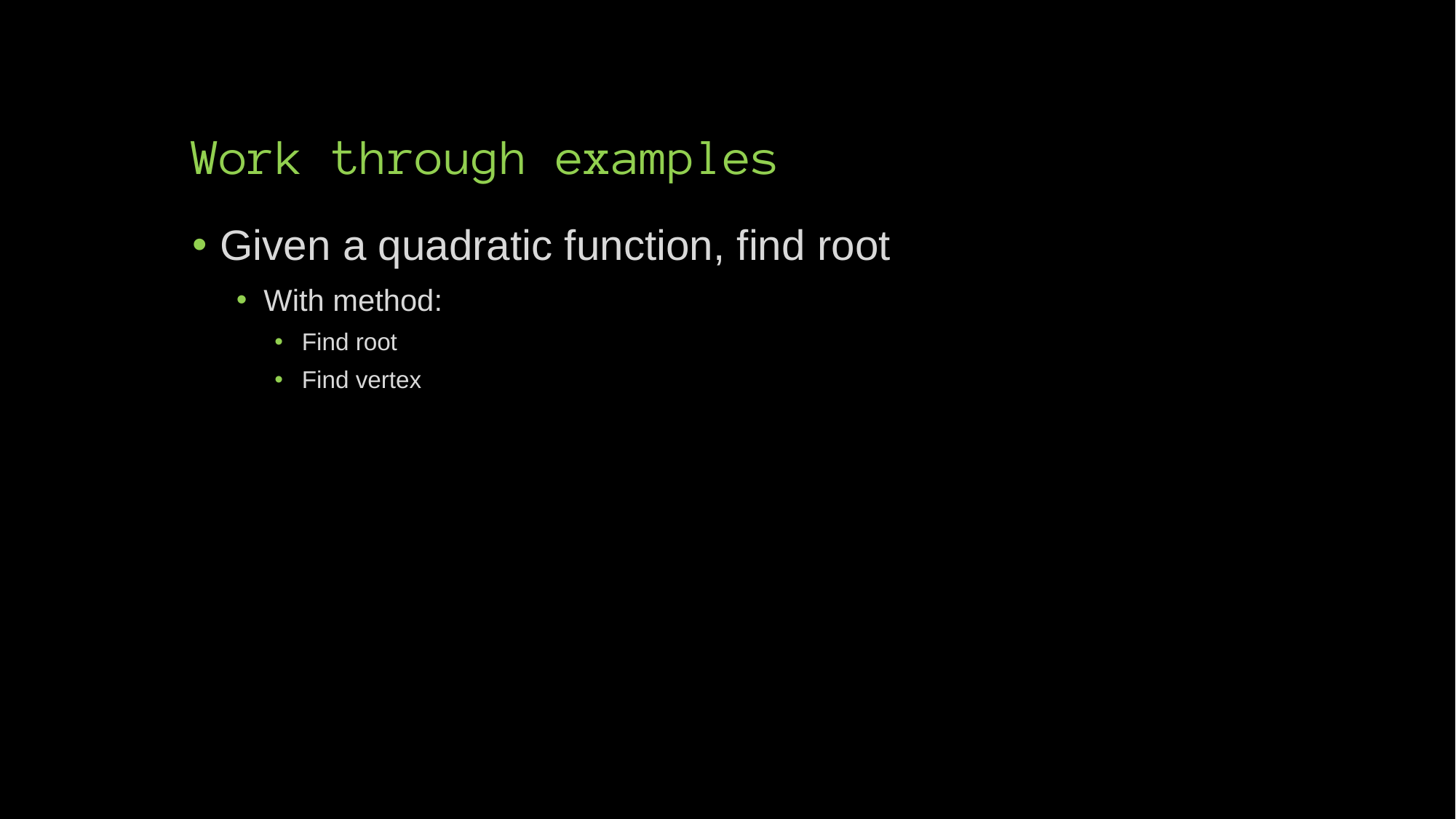

# Work through examples
Given a quadratic function, find root
With method:
Find root
Find vertex